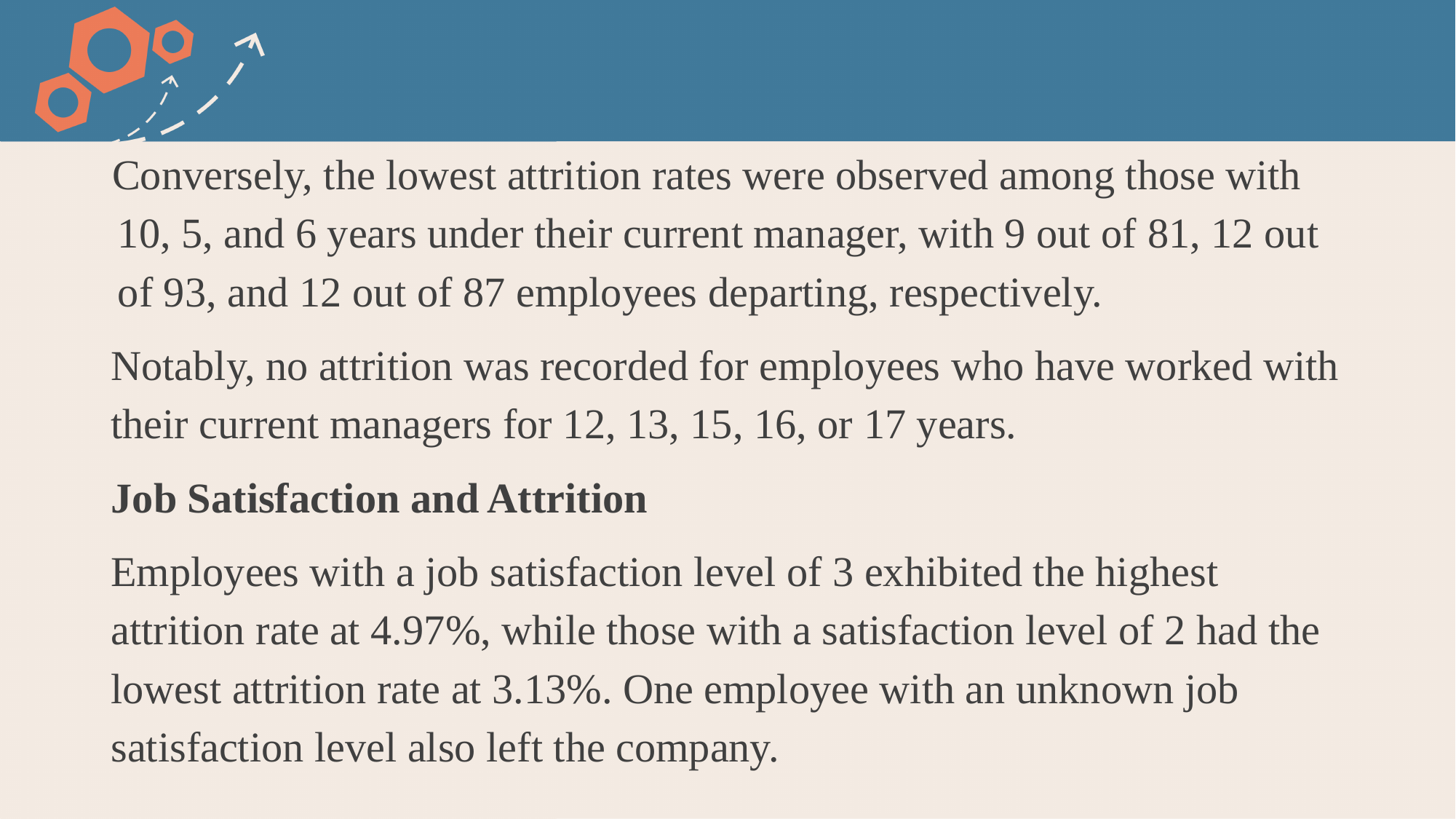

Conversely, the lowest attrition rates were observed among those with 10, 5, and 6 years under their current manager, with 9 out of 81, 12 out of 93, and 12 out of 87 employees departing, respectively.
Notably, no attrition was recorded for employees who have worked with their current managers for 12, 13, 15, 16, or 17 years.
Job Satisfaction and Attrition
Employees with a job satisfaction level of 3 exhibited the highest attrition rate at 4.97%, while those with a satisfaction level of 2 had the lowest attrition rate at 3.13%. One employee with an unknown job satisfaction level also left the company.